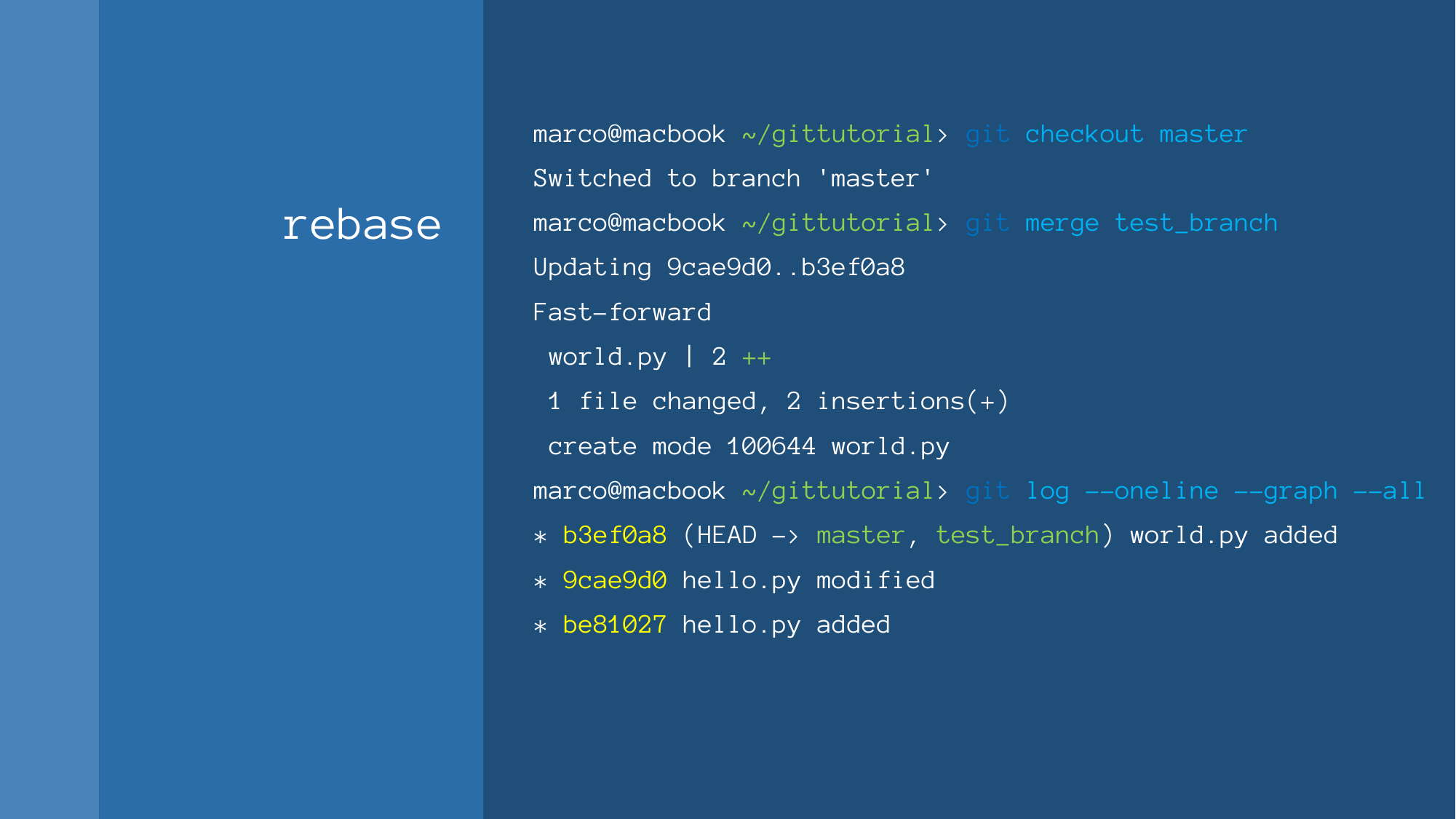

marco@macbook ~/gittutorial> git checkout master
Switched to branch 'master'
marco@macbook ~/gittutorial> git merge test_branch
Updating 9cae9d0..b3ef0a8
Fast-forward
 world.py | 2 ++
 1 file changed, 2 insertions(+)
 create mode 100644 world.py
marco@macbook ~/gittutorial> git log --oneline --graph --all
* b3ef0a8 (HEAD -> master, test_branch) world.py added
* 9cae9d0 hello.py modified
* be81027 hello.py added
# rebase